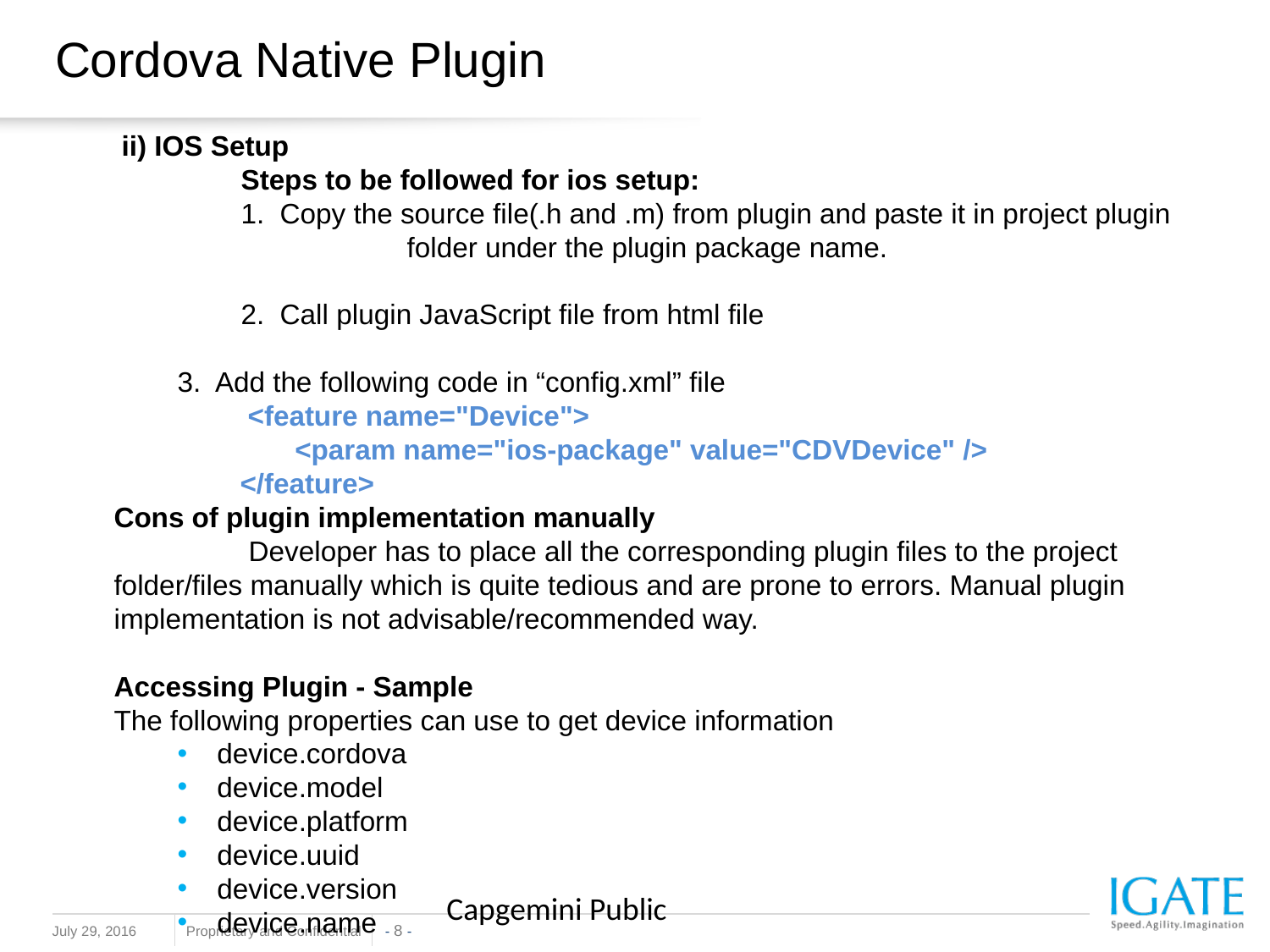

# Cordova Native Plugin

 ii) IOS Setup
	Steps to be followed for ios setup:
	1.  Copy the source file(.h and .m) from plugin and paste it in project plugin 		     folder under the plugin package name.

	2.  Call plugin JavaScript file from html file

3.  Add the following code in “config.xml” file
         <feature name="Device">
               <param name="ios-package" value="CDVDevice" />
        </feature>
Cons of plugin implementation manually
	 Developer has to place all the corresponding plugin files to the project folder/files manually which is quite tedious and are prone to errors. Manual plugin implementation is not advisable/recommended way.

Accessing Plugin - Sample
The following properties can use to get device information
device.cordova
device.model
device.platform
device.uuid
device.version
device.name
Capgemini Public